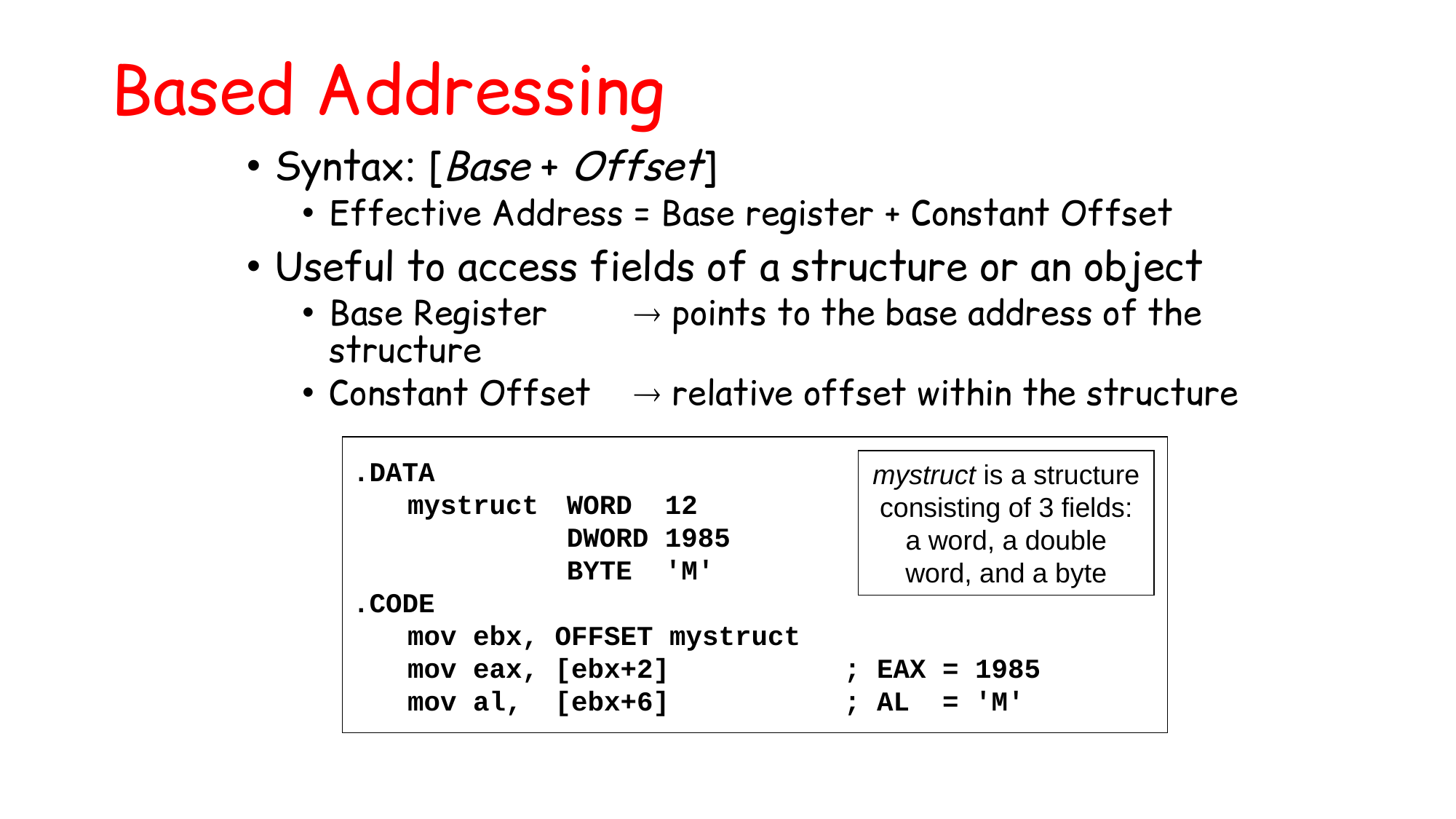

# Based Addressing
Syntax: [Base + Offset]
Effective Address = Base register + Constant Offset
Useful to access fields of a structure or an object
Base Register	→ points to the base address of the structure
Constant Offset	→ relative offset within the structure
.DATA
	mystruct	WORD  12
		DWORD 1985
		BYTE  'M'
.CODE
	mov ebx, OFFSET mystruct
	mov eax, [ebx+2]	; EAX = 1985
	mov al,  [ebx+6]	; AL  = 'M'
mystruct is a structure consisting of 3 fields: a word, a double word, and a byte